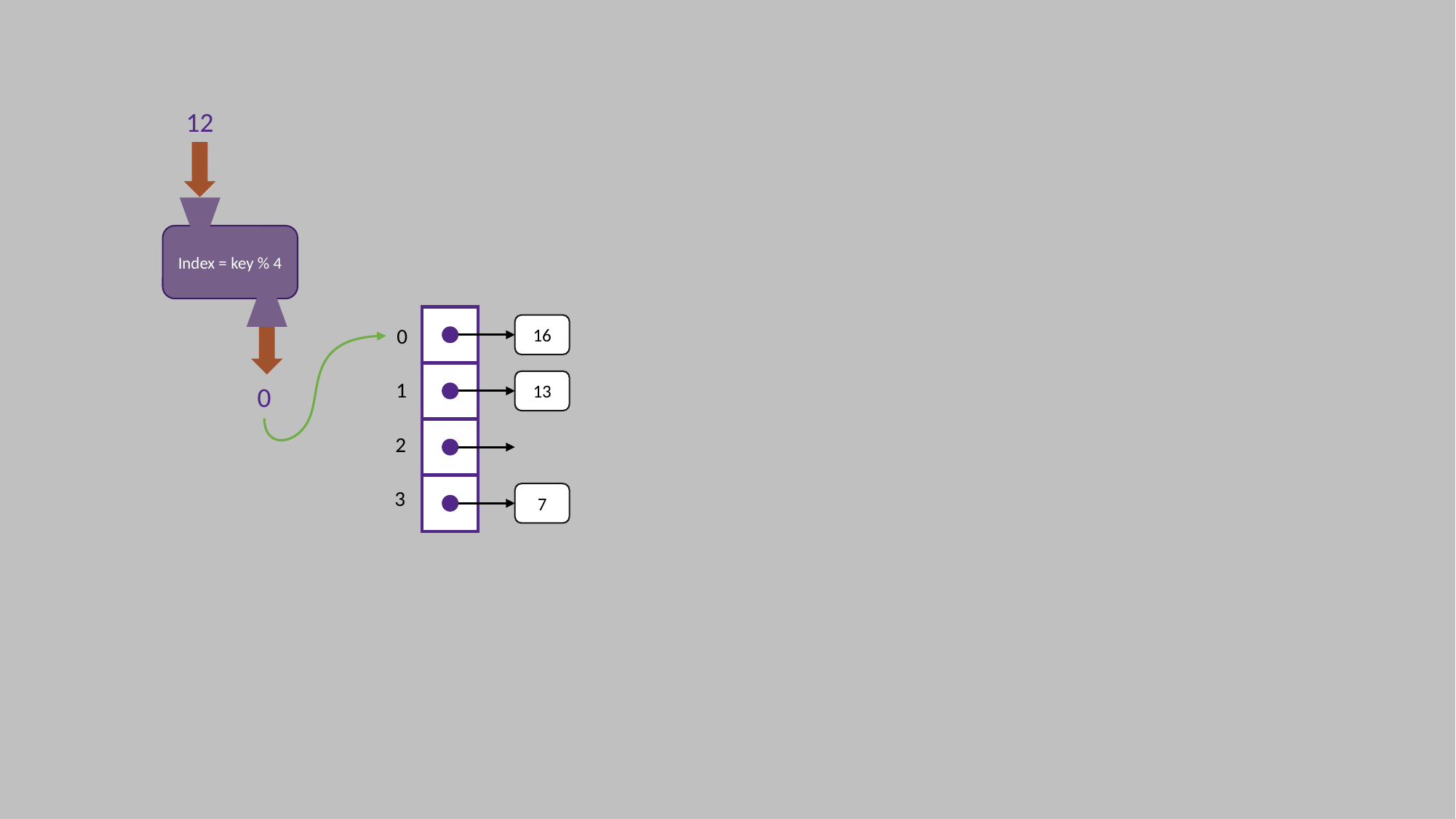

12

Index = key % 4

16
0

13
1
0

2

3
7